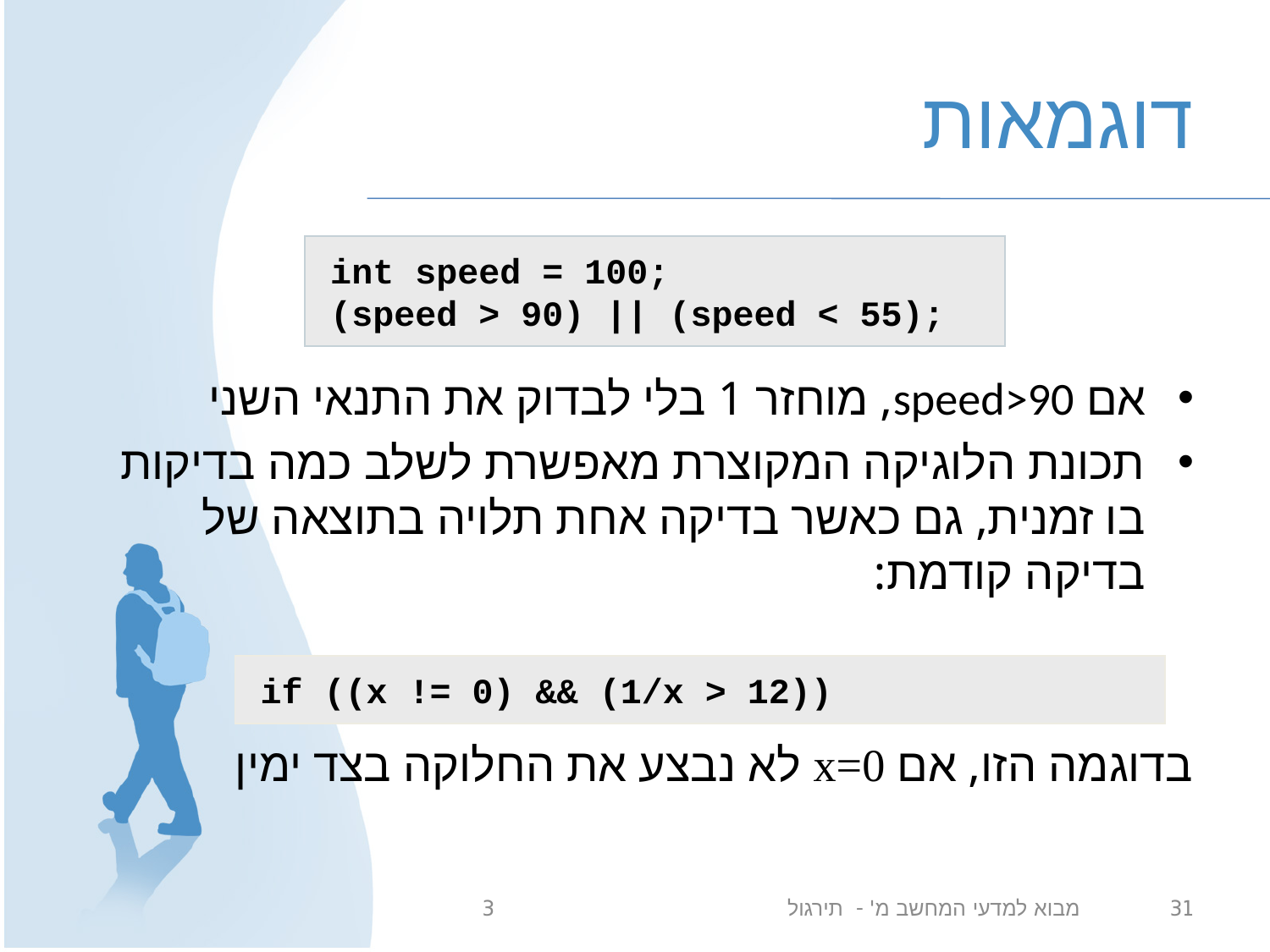

# דוגמאות

אם speed>90, מוחזר 1 בלי לבדוק את התנאי השני
תכונת הלוגיקה המקוצרת מאפשרת לשלב כמה בדיקות בו זמנית, גם כאשר בדיקה אחת תלויה בתוצאה של בדיקה קודמת:

בדוגמה הזו, אם x=0 לא נבצע את החלוקה בצד ימין

int speed = 100;
(speed > 90) || (speed < 55);
if ((x != 0) && (1/x > 12))
מבוא למדעי המחשב מ' - תירגול 3
31